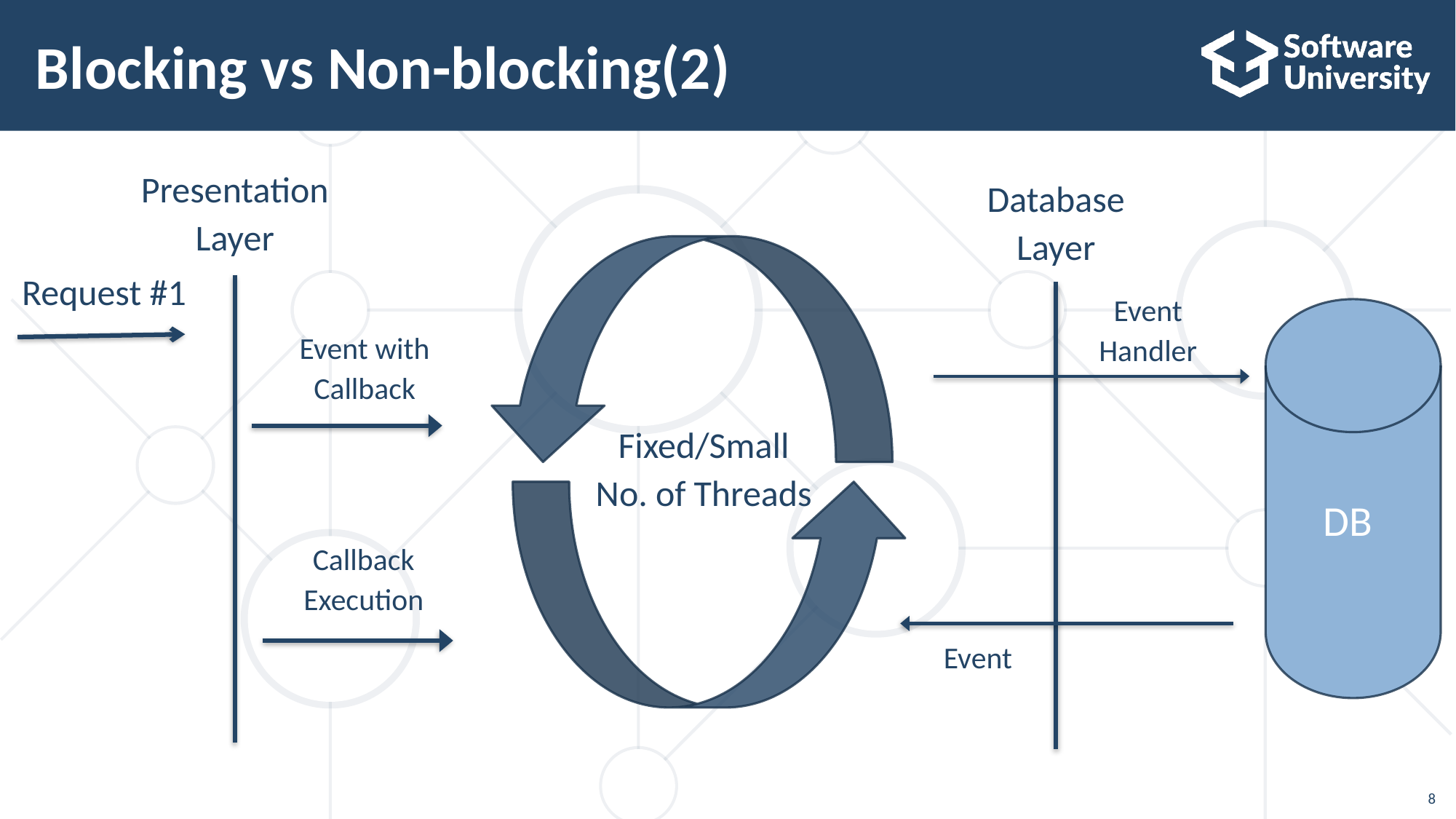

# Blocking vs Non-blocking(2)

Presentation
Layer
Database
Layer
Request #1
Event
Handler

Event with Callback

Fixed/Small
No. of Threads
DB
Callback
Execution
Event
8